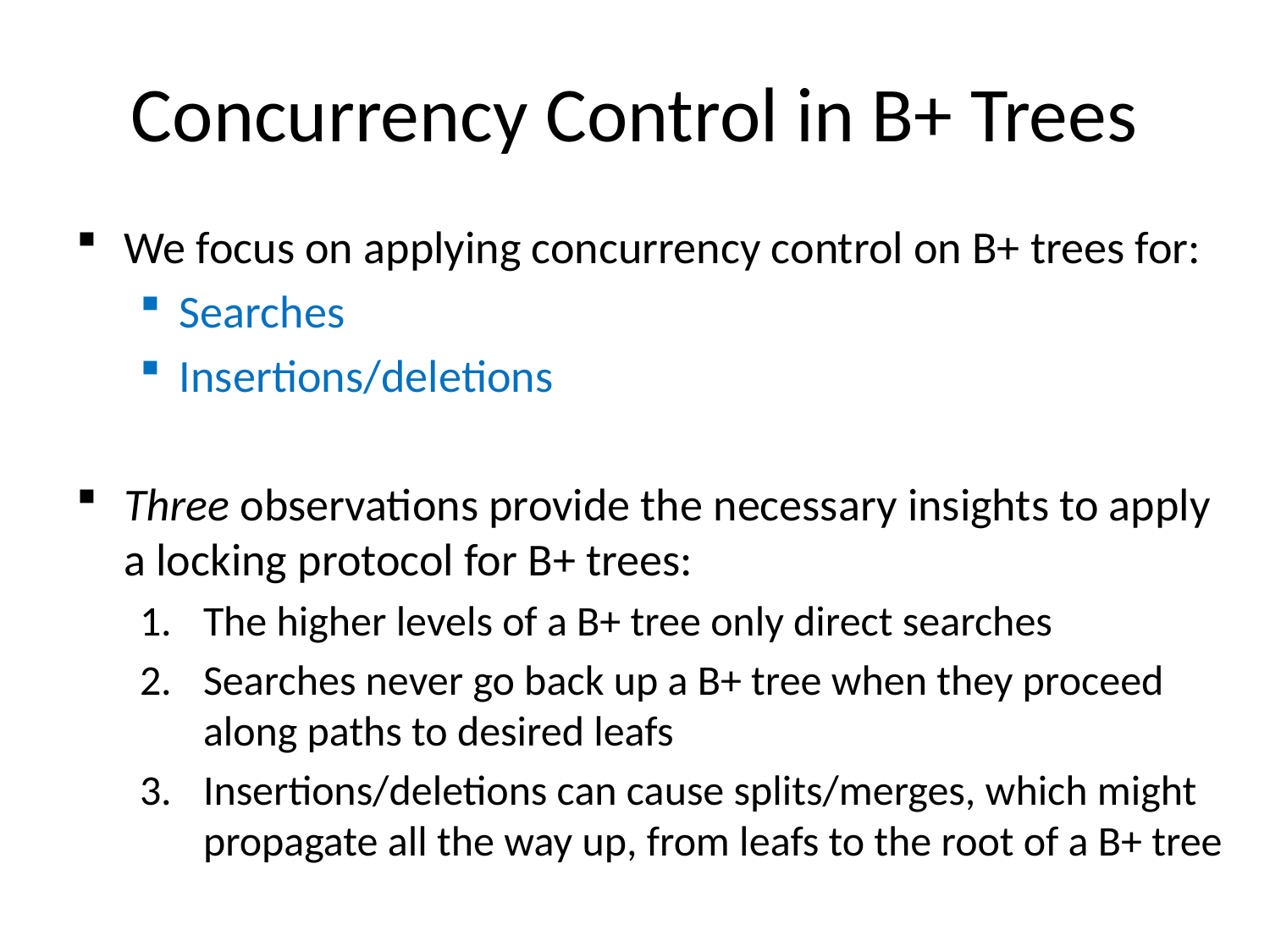

# Concurrency Control in B+ Trees
We focus on applying concurrency control on B+ trees for:
Searches
Insertions/deletions

Three observations provide the necessary insights to apply a locking protocol for B+ trees:
The higher levels of a B+ tree only direct searches
Searches never go back up a B+ tree when they proceed along paths to desired leafs
Insertions/deletions can cause splits/merges, which might propagate all the way up, from leafs to the root of a B+ tree